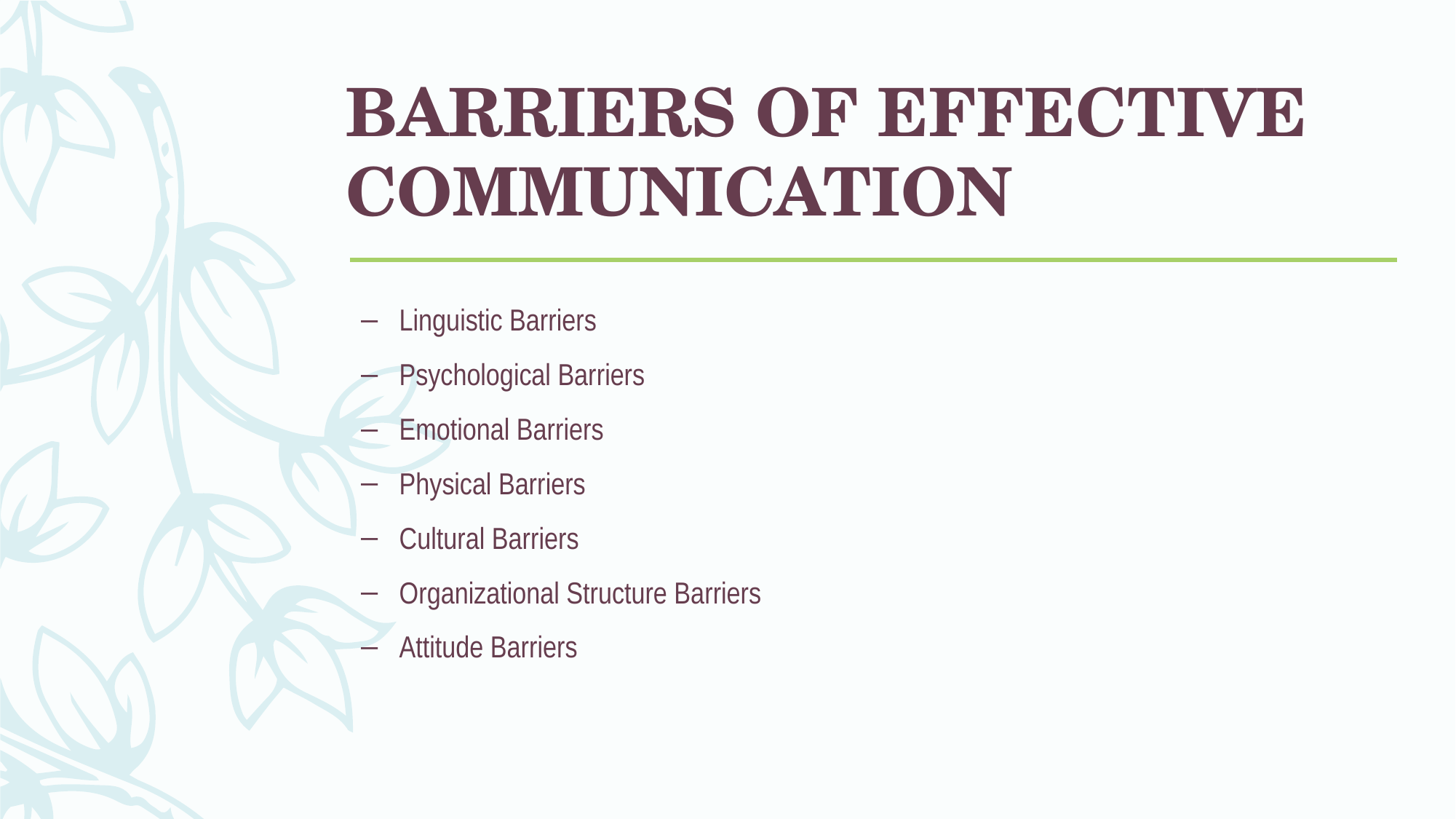

# BARRIERS OF EFFECTIVE COMMUNICATION
Linguistic Barriers
Psychological Barriers
Emotional Barriers
Physical Barriers
Cultural Barriers
Organizational Structure Barriers
Attitude Barriers